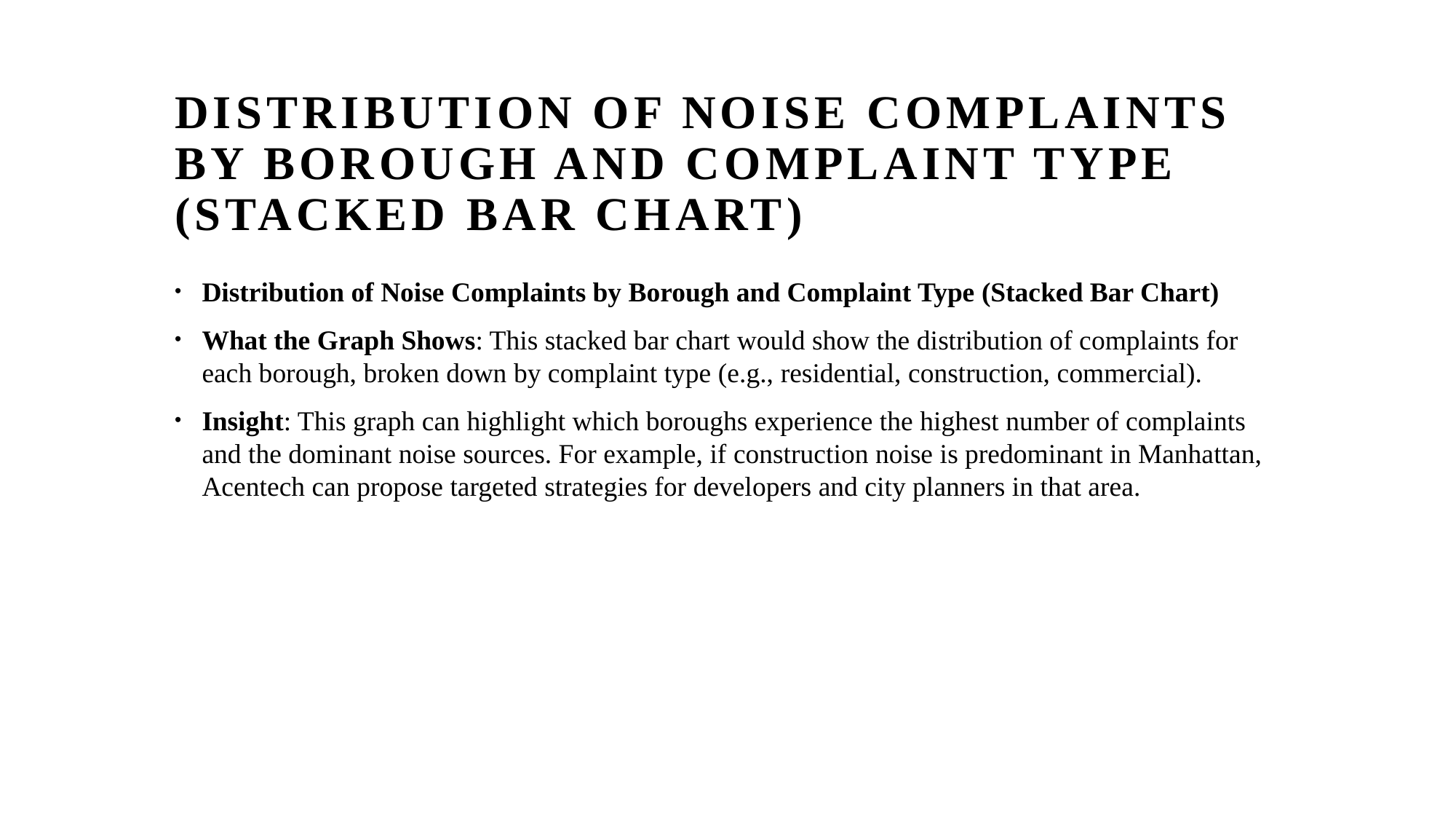

# Distribution of Noise Complaints by Borough and Complaint Type (Stacked Bar Chart)
Distribution of Noise Complaints by Borough and Complaint Type (Stacked Bar Chart)
What the Graph Shows: This stacked bar chart would show the distribution of complaints for each borough, broken down by complaint type (e.g., residential, construction, commercial).
Insight: This graph can highlight which boroughs experience the highest number of complaints and the dominant noise sources. For example, if construction noise is predominant in Manhattan, Acentech can propose targeted strategies for developers and city planners in that area.